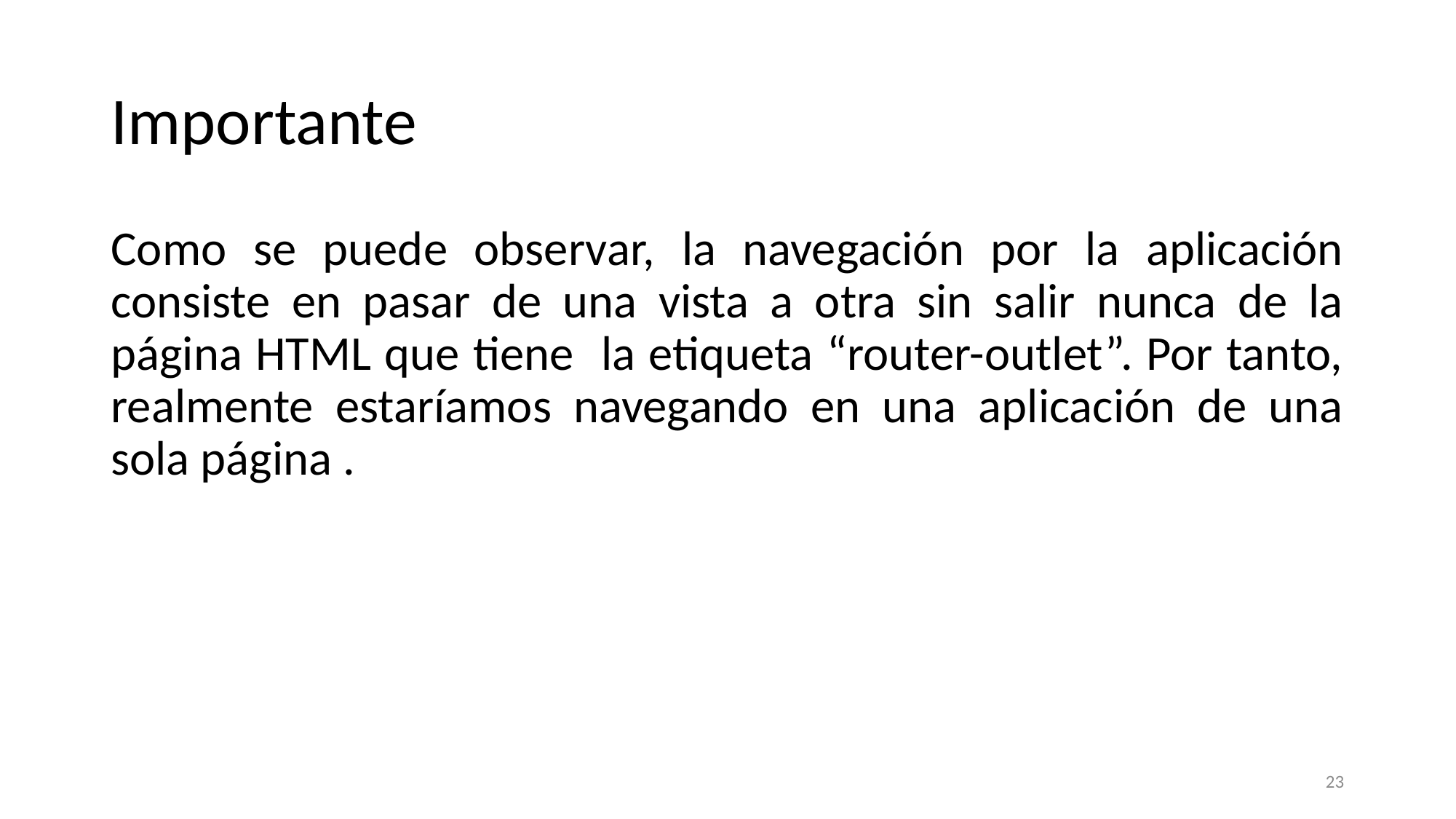

# Importante
Como se puede observar, la navegación por la aplicación consiste en pasar de una vista a otra sin salir nunca de la página HTML que tiene  la etiqueta “router-outlet”. Por tanto, realmente estaríamos navegando en una aplicación de una sola página .
23